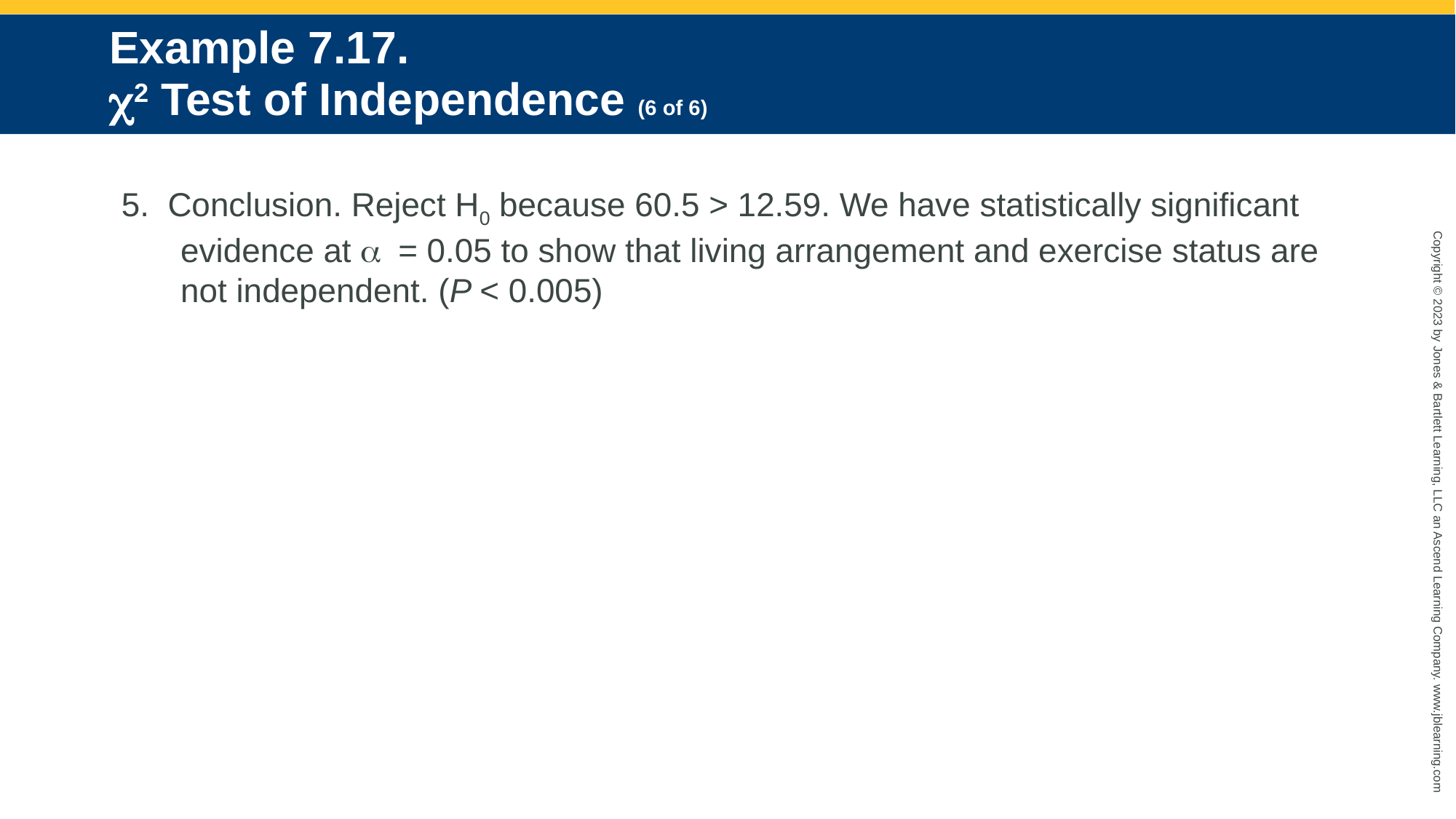

# Example 7.17. χ2 Test of Independence (6 of 6)
5.  Conclusion. Reject H0 because 60.5 > 12.59. We have statistically significant evidence at α = 0.05 to show that living arrangement and exercise status are not independent. (P < 0.005)